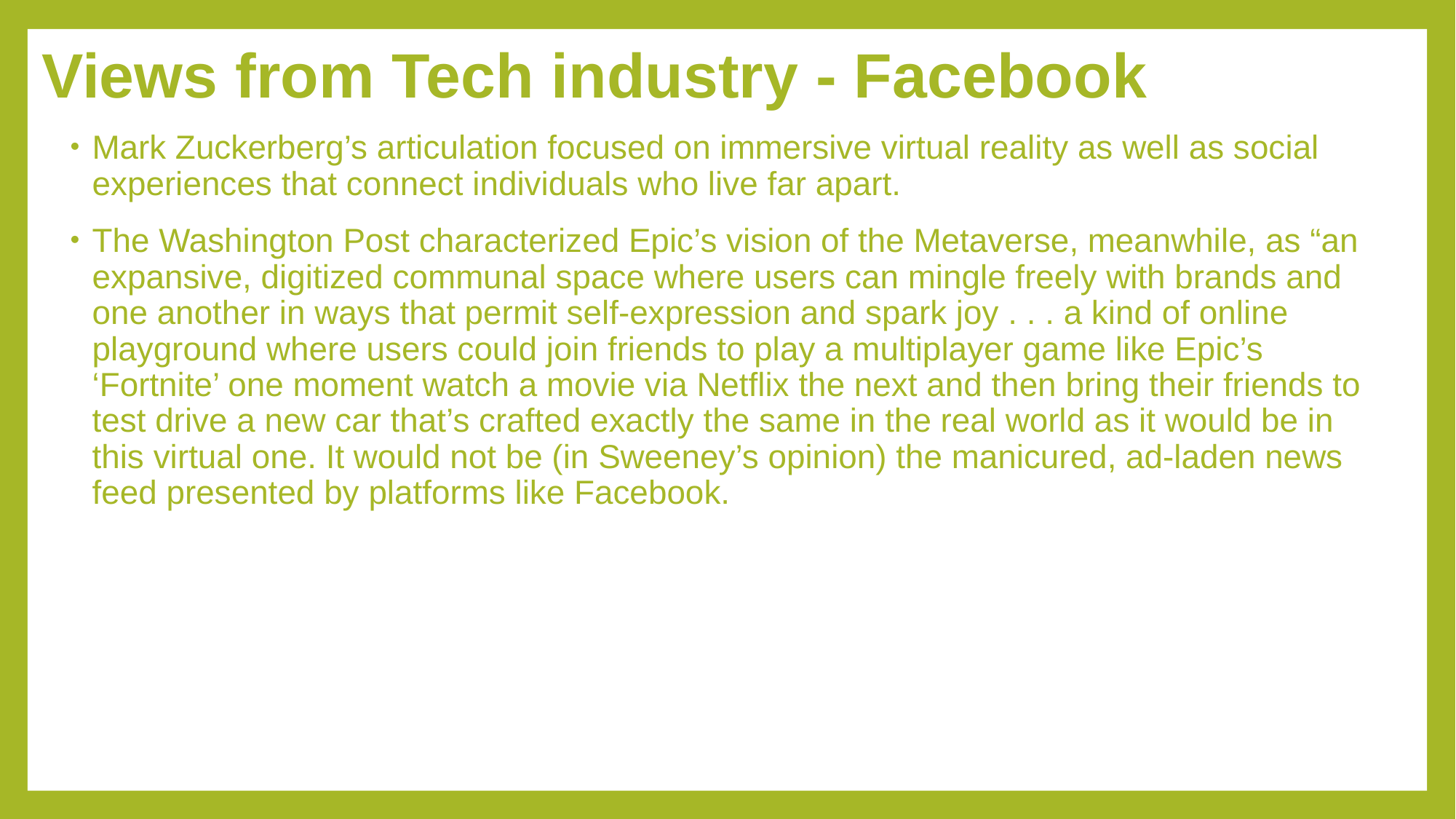

# Views from Tech industry - Facebook
Mark Zuckerberg’s articulation focused on immersive virtual reality as well as social experiences that connect individuals who live far apart.
The Washington Post characterized Epic’s vision of the Metaverse, meanwhile, as “an expansive, digitized communal space where users can mingle freely with brands and one another in ways that permit self-expression and spark joy . . . a kind of online playground where users could join friends to play a multiplayer game like Epic’s ‘Fortnite’ one moment watch a movie via Netflix the next and then bring their friends to test drive a new car that’s crafted exactly the same in the real world as it would be in this virtual one. It would not be (in Sweeney’s opinion) the manicured, ad-laden news feed presented by platforms like Facebook.